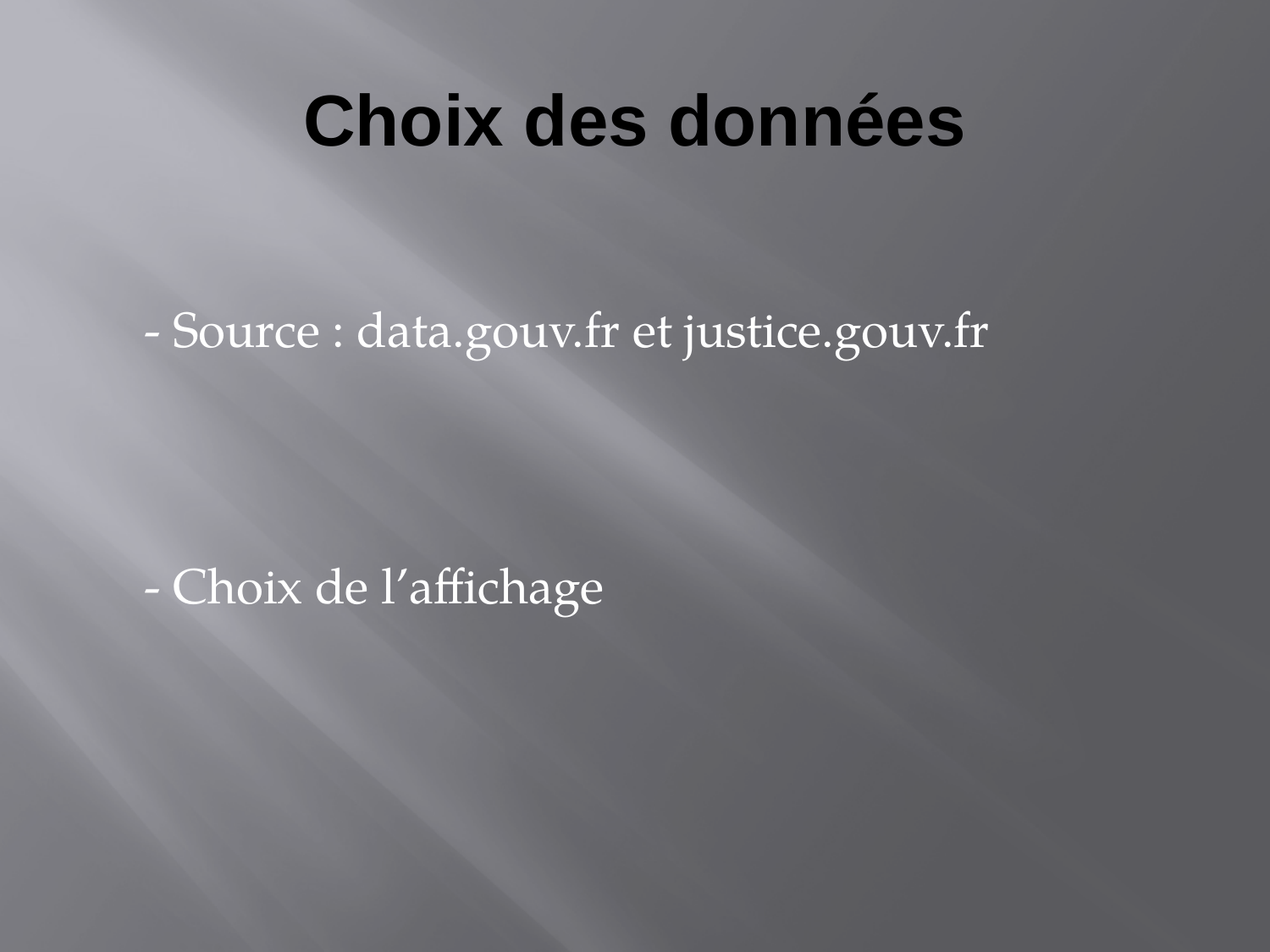

# Choix des données

    - Source : data.gouv.fr et justice.gouv.fr

    - Choix de l’affichage